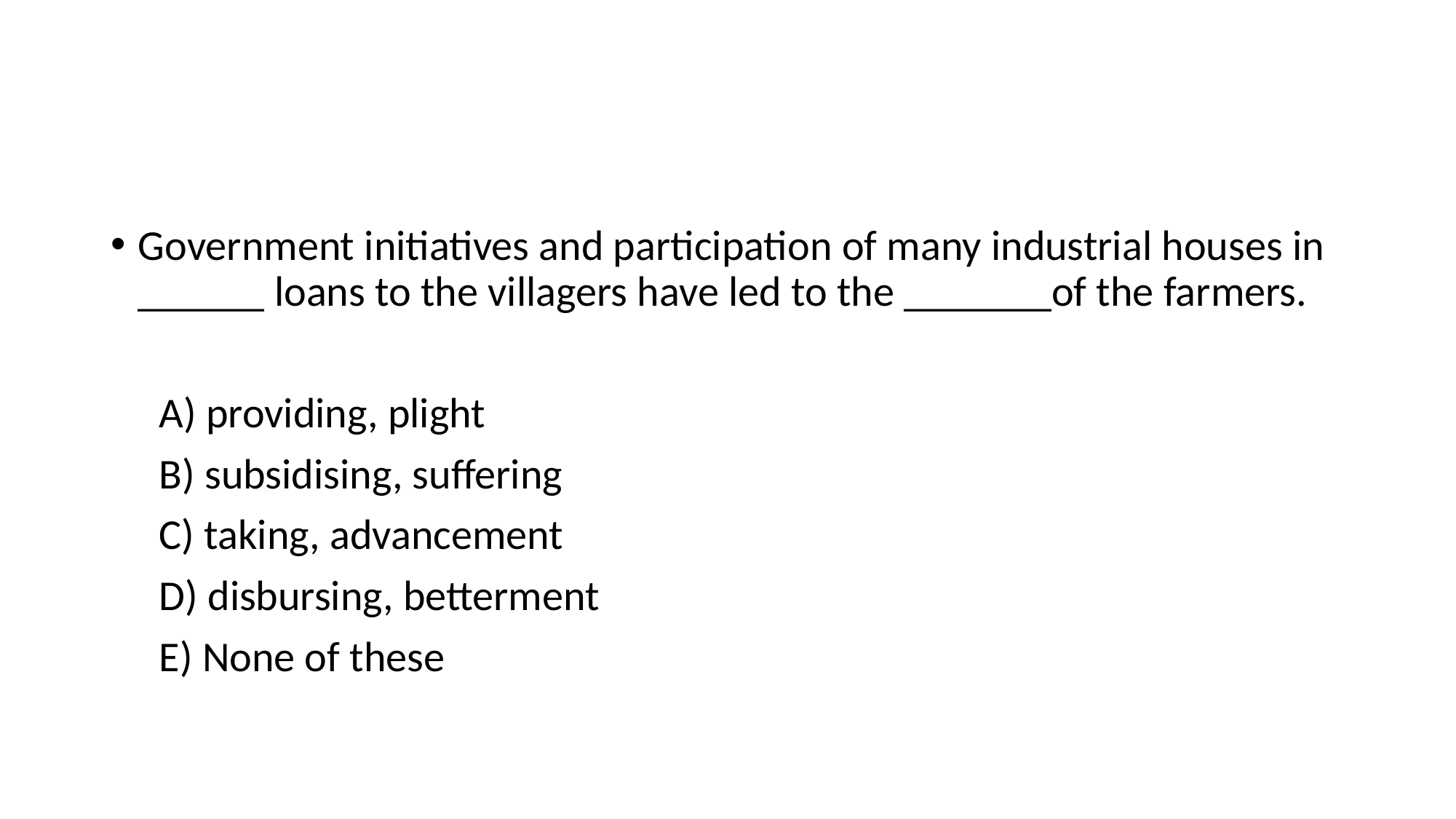

#
Government initiatives and participation of many industrial houses in ______ loans to the villagers have led to the _______of the farmers.

     A) providing, plight
     B) subsidising, suffering
     C) taking, advancement
     D) disbursing, betterment
     E) None of these